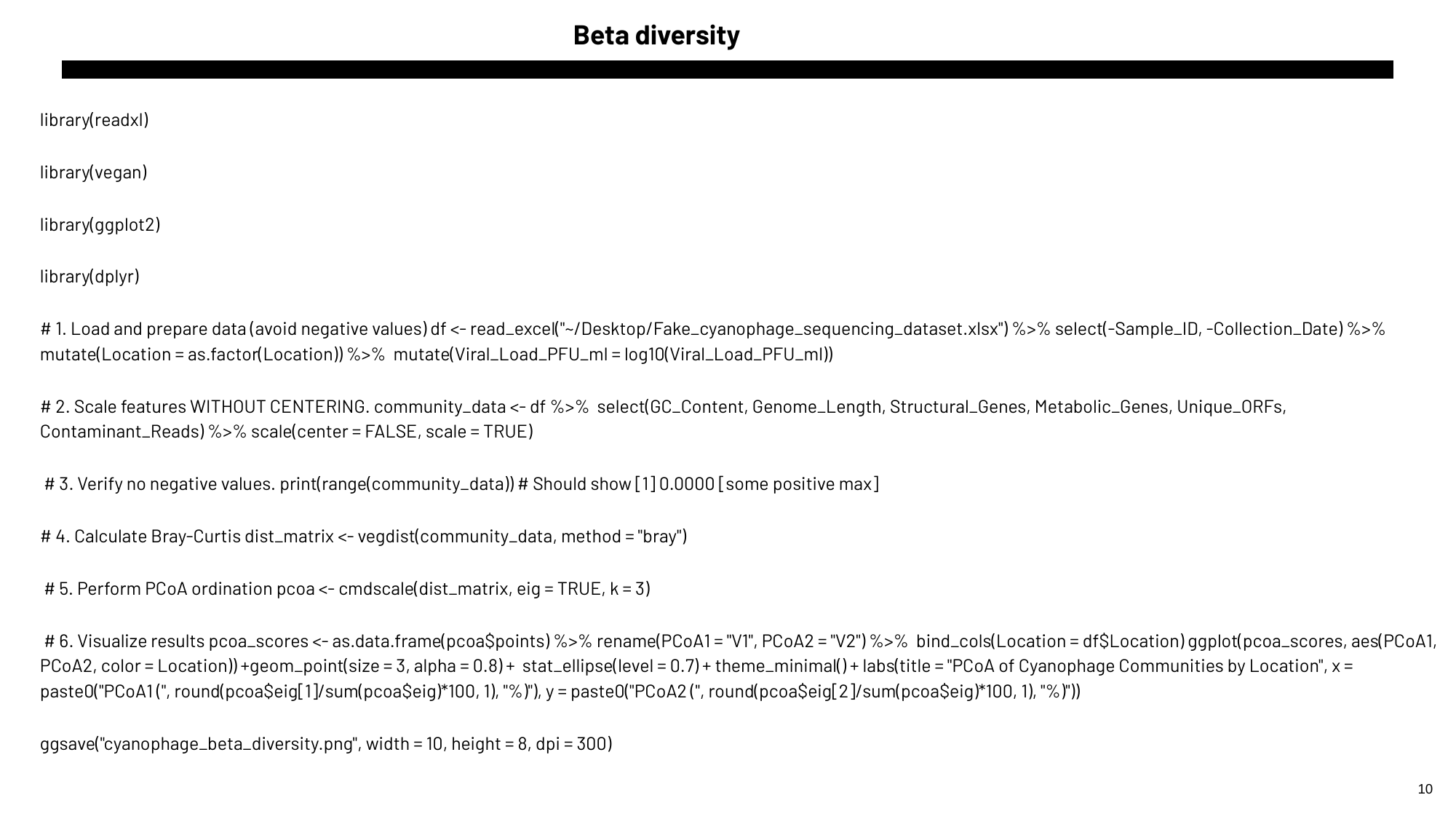

# Beta diversity
library(readxl)
library(vegan)
library(ggplot2)
library(dplyr)
# 1. Load and prepare data (avoid negative values) df <- read_excel("~/Desktop/Fake_cyanophage_sequencing_dataset.xlsx") %>% select(-Sample_ID, -Collection_Date) %>% mutate(Location = as.factor(Location)) %>%  mutate(Viral_Load_PFU_ml = log10(Viral_Load_PFU_ml))
# 2. Scale features WITHOUT CENTERING. community_data <- df %>%  select(GC_Content, Genome_Length, Structural_Genes, Metabolic_Genes, Unique_ORFs, Contaminant_Reads) %>% scale(center = FALSE, scale = TRUE)
 # 3. Verify no negative values. print(range(community_data)) # Should show [1] 0.0000 [some positive max]
# 4. Calculate Bray-Curtis dist_matrix <- vegdist(community_data, method = "bray")
 # 5. Perform PCoA ordination pcoa <- cmdscale(dist_matrix, eig = TRUE, k = 3)
 # 6. Visualize results pcoa_scores <- as.data.frame(pcoa$points) %>% rename(PCoA1 = "V1", PCoA2 = "V2") %>%  bind_cols(Location = df$Location) ggplot(pcoa_scores, aes(PCoA1, PCoA2, color = Location)) +geom_point(size = 3, alpha = 0.8) +  stat_ellipse(level = 0.7) + theme_minimal() + labs(title = "PCoA of Cyanophage Communities by Location", x = paste0("PCoA1 (", round(pcoa$eig[1]/sum(pcoa$eig)*100, 1), "%)"), y = paste0("PCoA2 (", round(pcoa$eig[2]/sum(pcoa$eig)*100, 1), "%)"))
ggsave("cyanophage_beta_diversity.png", width = 10, height = 8, dpi = 300)
10